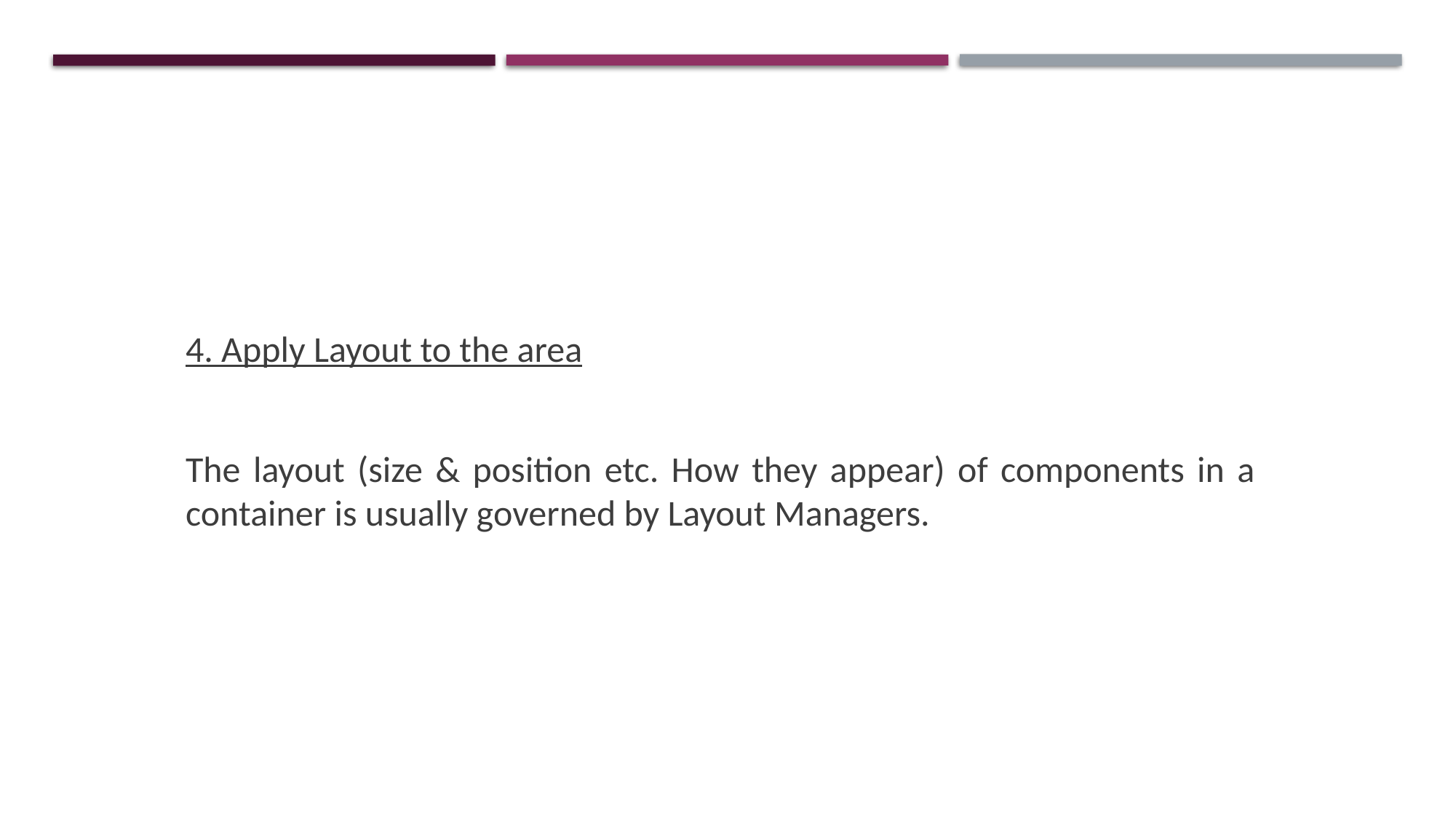

4. Apply Layout to the area

The layout (size & position etc. How they appear) of components in a container is usually governed by Layout Managers.